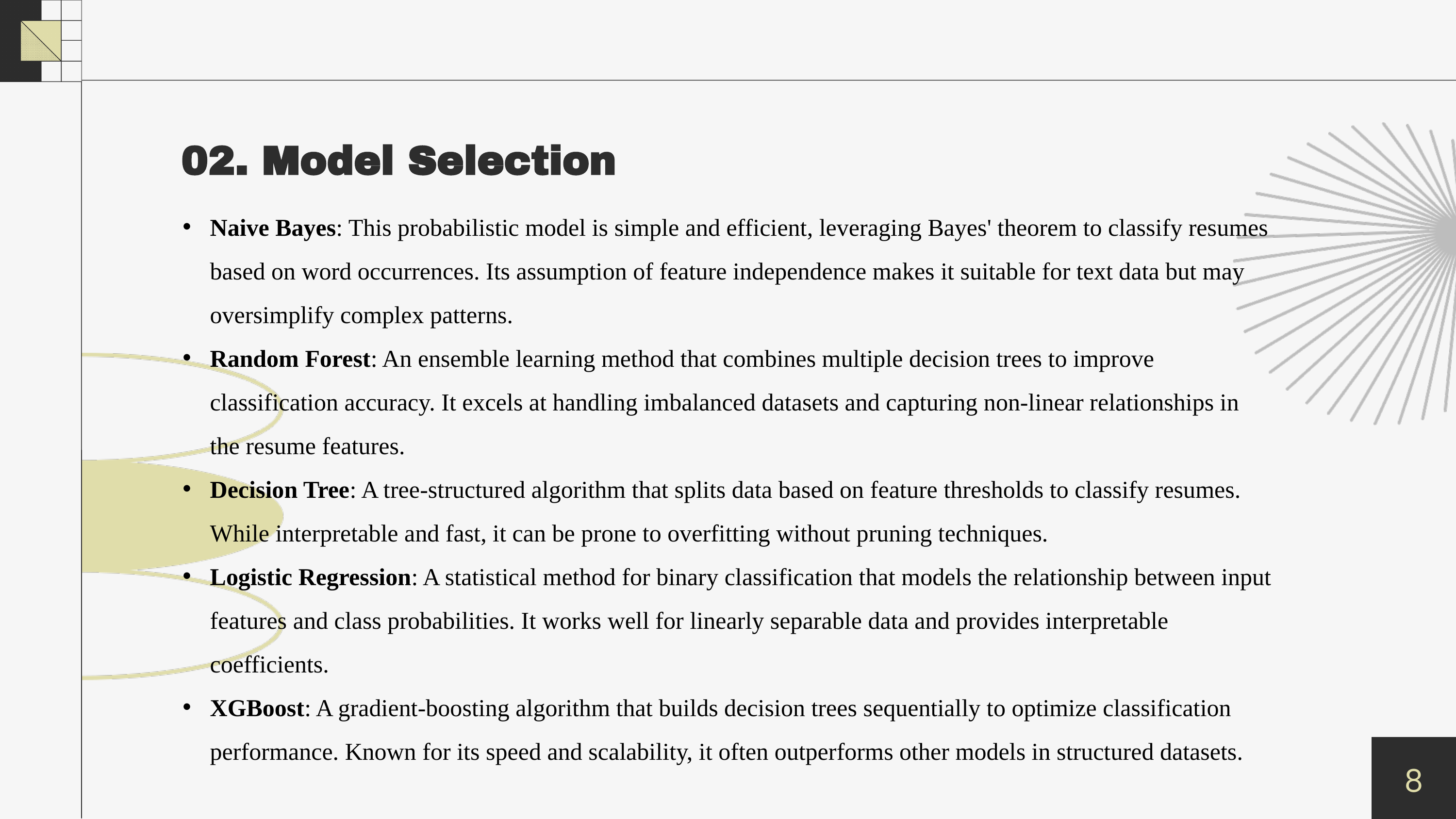

02. Model Selection

Naive Bayes: This probabilistic model is simple and efficient, leveraging Bayes' theorem to classify resumes based on word occurrences. Its assumption of feature independence makes it suitable for text data but may oversimplify complex patterns.
Random Forest: An ensemble learning method that combines multiple decision trees to improve classification accuracy. It excels at handling imbalanced datasets and capturing non-linear relationships in the resume features.
Decision Tree: A tree-structured algorithm that splits data based on feature thresholds to classify resumes. While interpretable and fast, it can be prone to overfitting without pruning techniques.
Logistic Regression: A statistical method for binary classification that models the relationship between input features and class probabilities. It works well for linearly separable data and provides interpretable coefficients.
XGBoost: A gradient-boosting algorithm that builds decision trees sequentially to optimize classification performance. Known for its speed and scalability, it often outperforms other models in structured datasets.

8